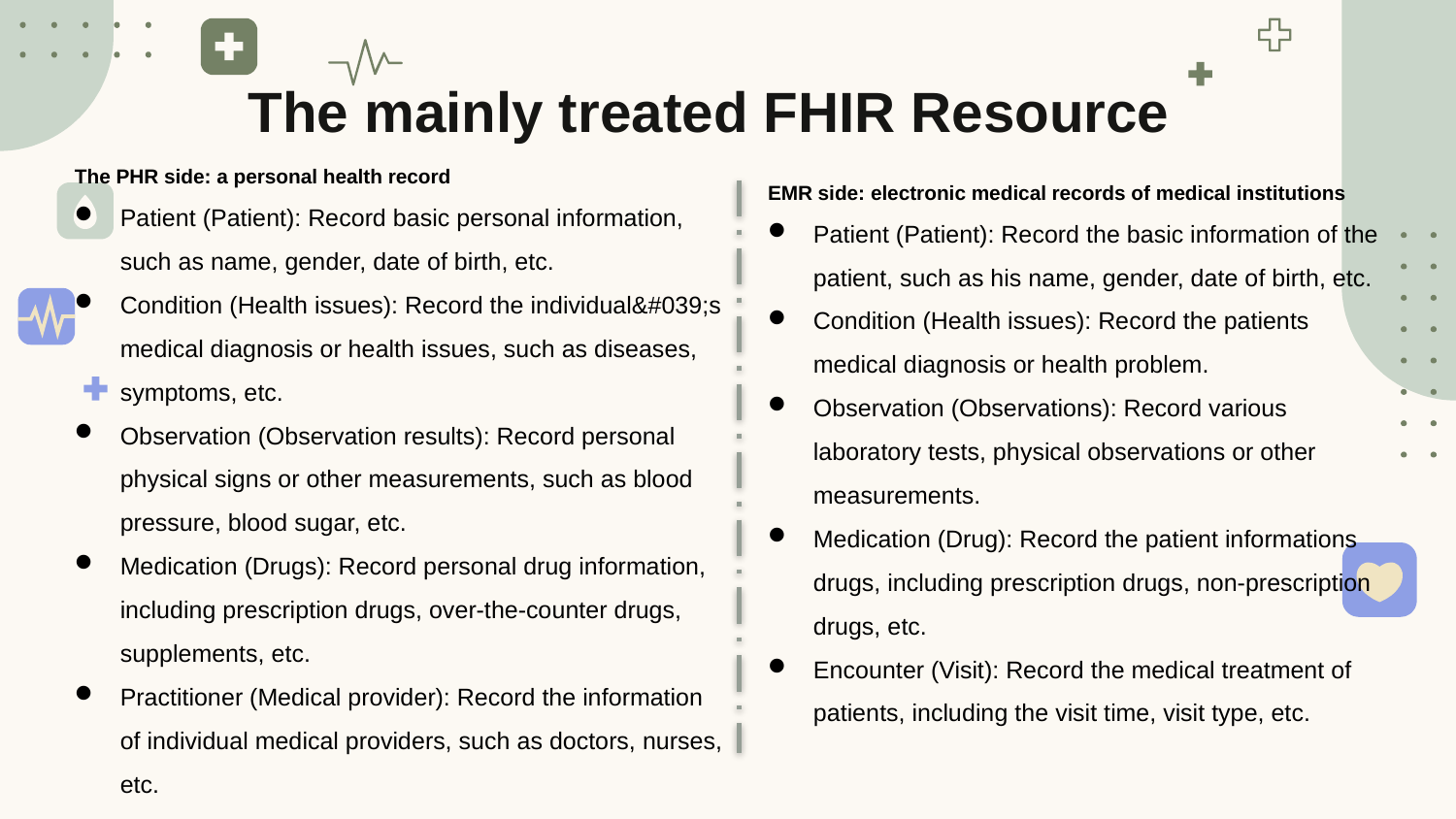

# The mainly treated FHIR Resource
The PHR side: a personal health record
Patient (Patient): Record basic personal information, such as name, gender, date of birth, etc.
Condition (Health issues): Record the individual&#039;s medical diagnosis or health issues, such as diseases, symptoms, etc.
Observation (Observation results): Record personal physical signs or other measurements, such as blood pressure, blood sugar, etc.
Medication (Drugs): Record personal drug information, including prescription drugs, over-the-counter drugs, supplements, etc.
Practitioner (Medical provider): Record the information of individual medical providers, such as doctors, nurses, etc.

EMR side: electronic medical records of medical institutions
Patient (Patient): Record the basic information of the patient, such as his name, gender, date of birth, etc.
Condition (Health issues): Record the patients medical diagnosis or health problem.
Observation (Observations): Record various laboratory tests, physical observations or other measurements.
Medication (Drug): Record the patient informations drugs, including prescription drugs, non-prescription drugs, etc.
Encounter (Visit): Record the medical treatment of patients, including the visit time, visit type, etc.